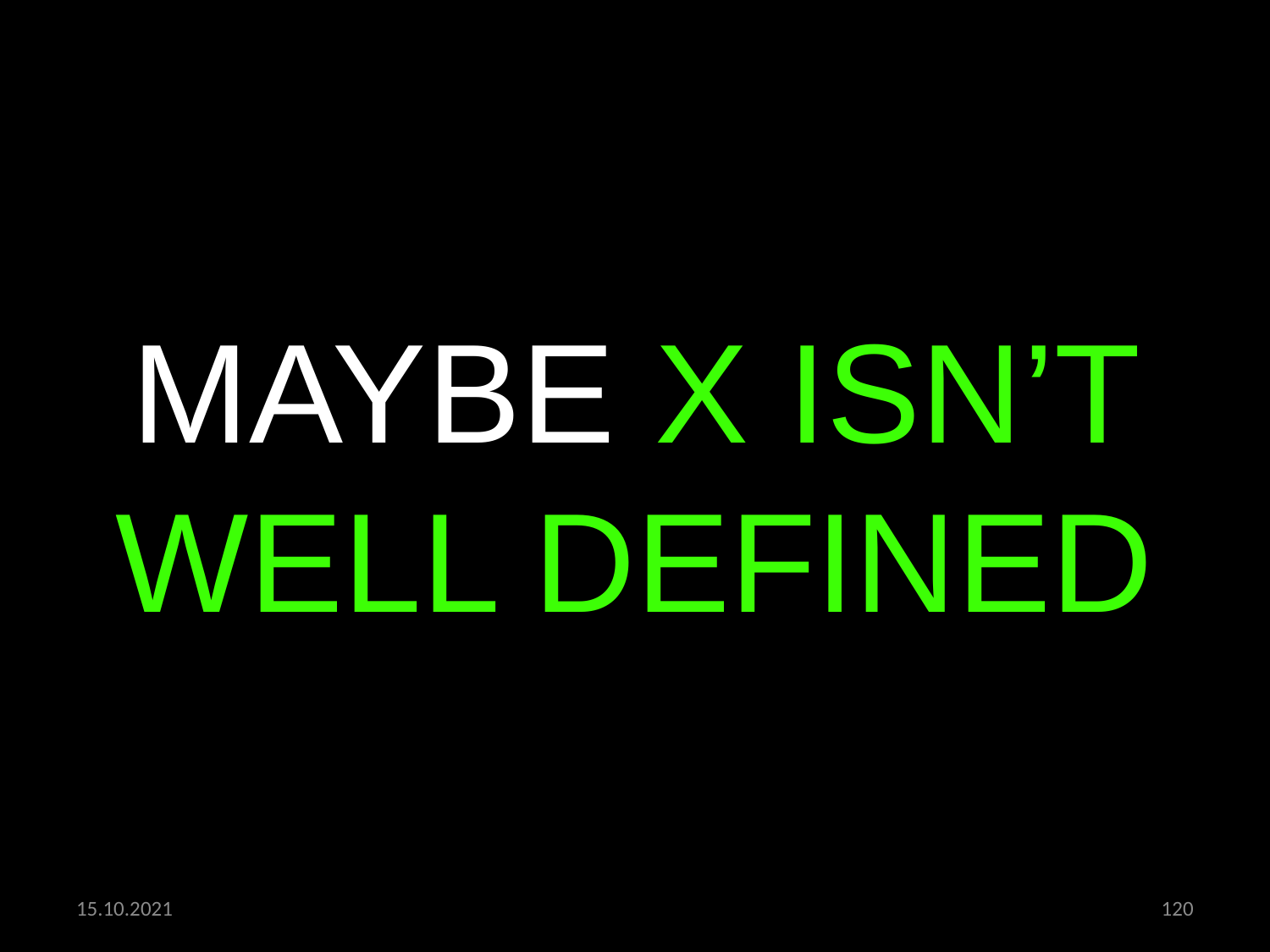

MAYBE X ISN’T WELL DEFINED
15.10.2021
120